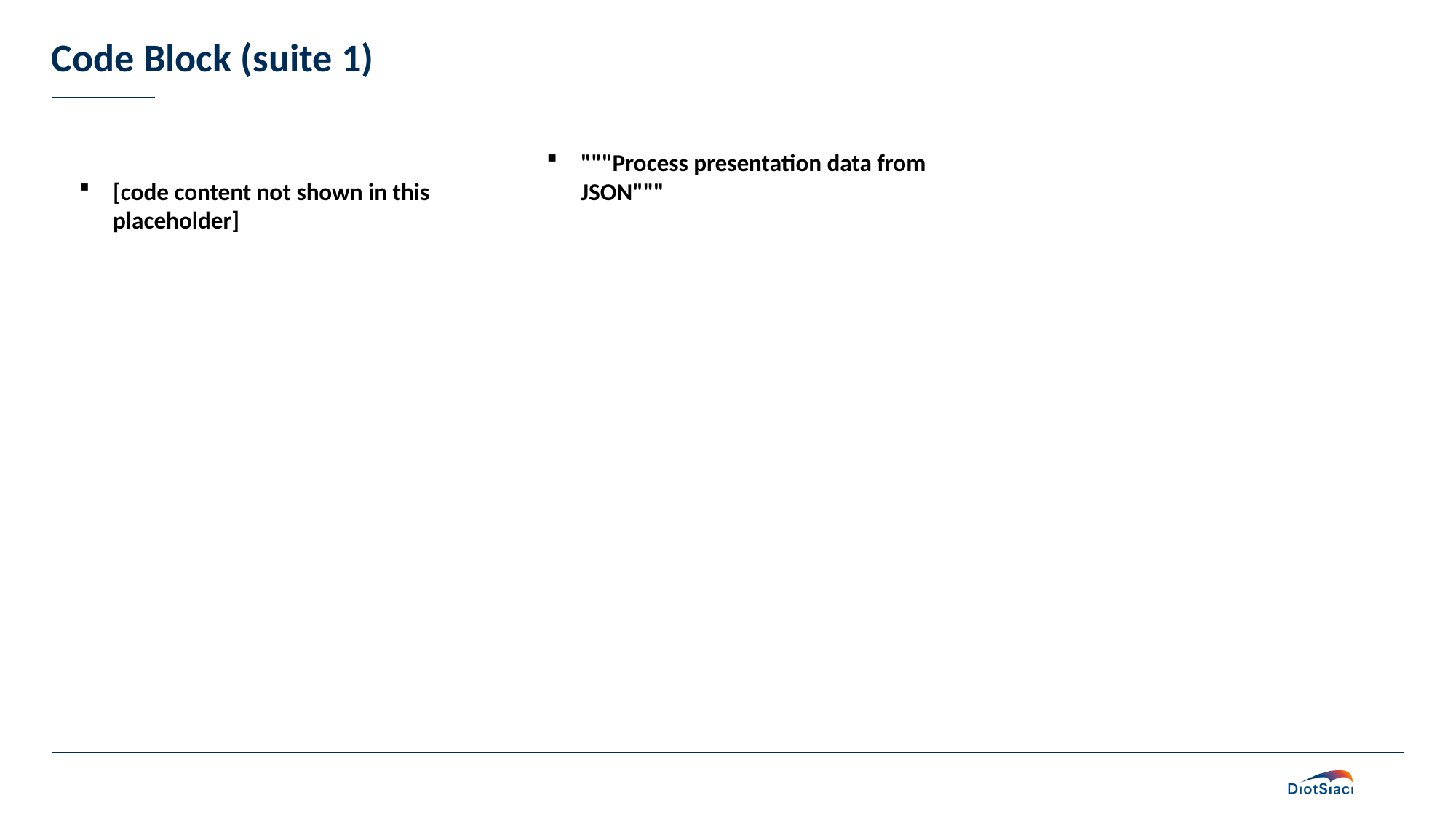

# Code Block (suite 1)

[code content not shown in this placeholder]
"""Process presentation data from JSON"""